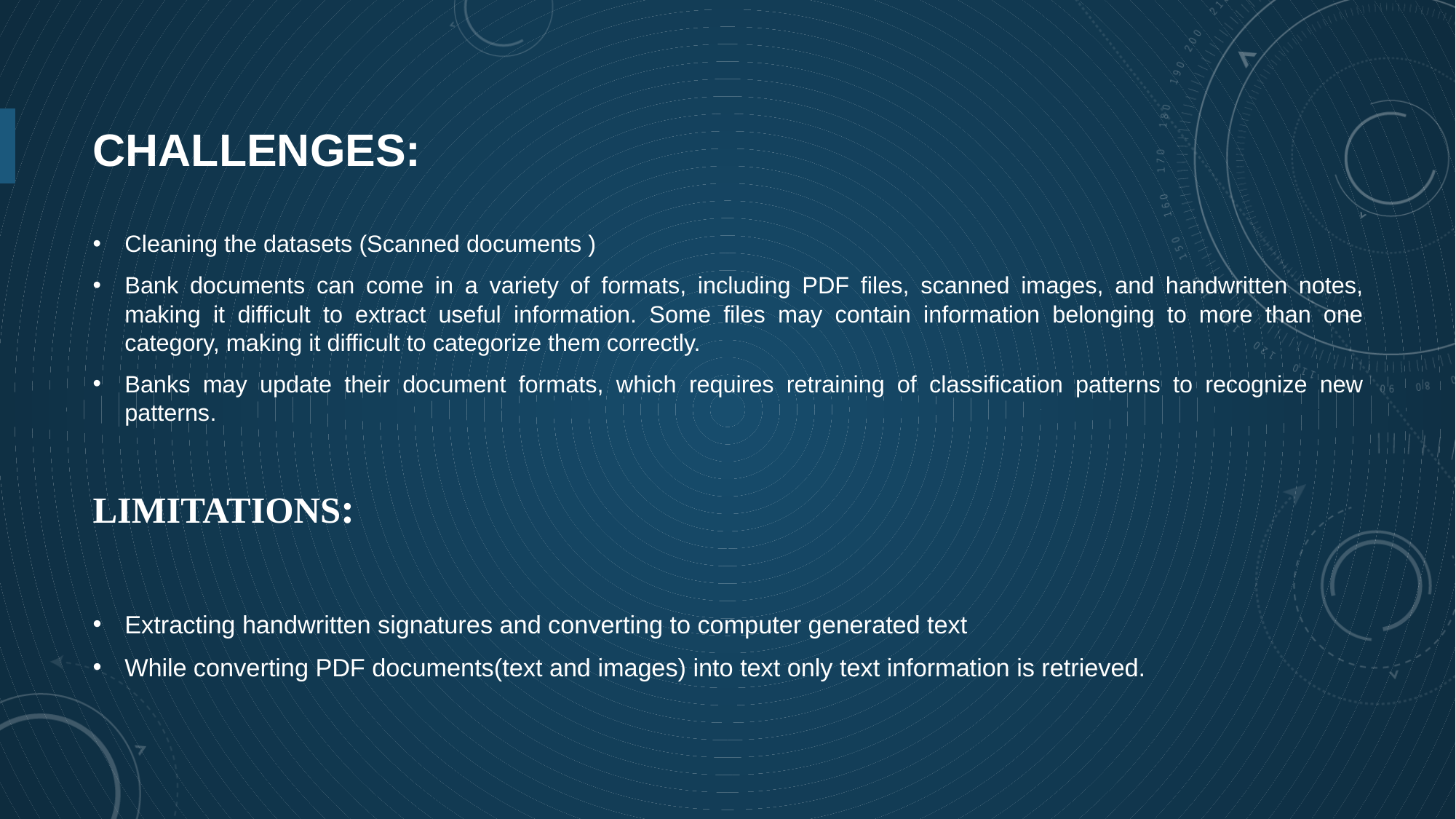

# Challenges:
Cleaning the datasets (Scanned documents )
Bank documents can come in a variety of formats, including PDF files, scanned images, and handwritten notes, making it difficult to extract useful information. Some files may contain information belonging to more than one category, making it difficult to categorize them correctly.
Banks may update their document formats, which requires retraining of classification patterns to recognize new patterns.

LIMITATIONS:

Extracting handwritten signatures and converting to computer generated text
While converting PDF documents(text and images) into text only text information is retrieved.